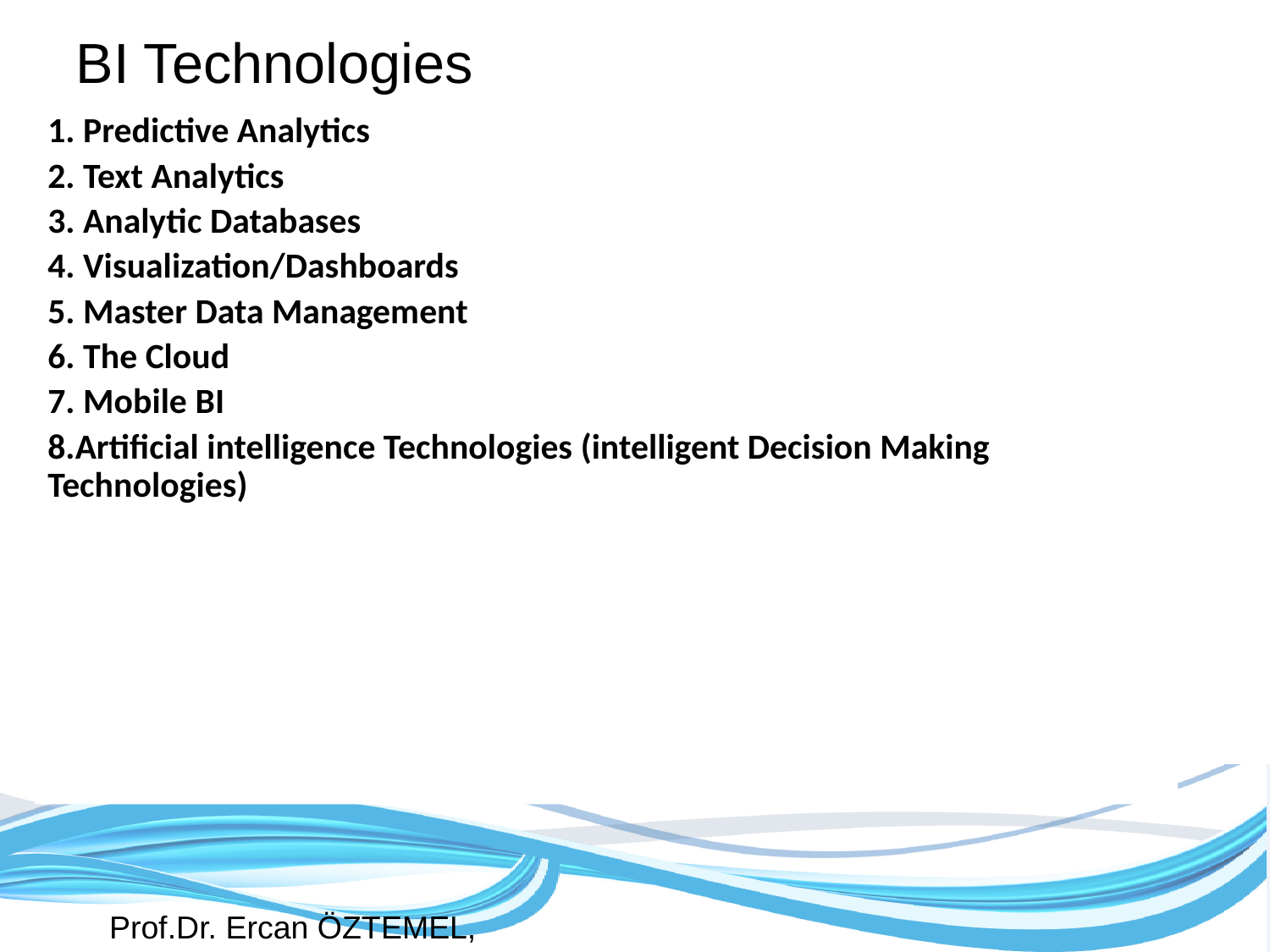

BI Technologies
 Predictive Analytics
 Text Analytics
 Analytic Databases
 Visualization/Dashboards
 Master Data Management
 The Cloud
 Mobile BI
Artificial intelligence Technologies (intelligent Decision Making Technologies)